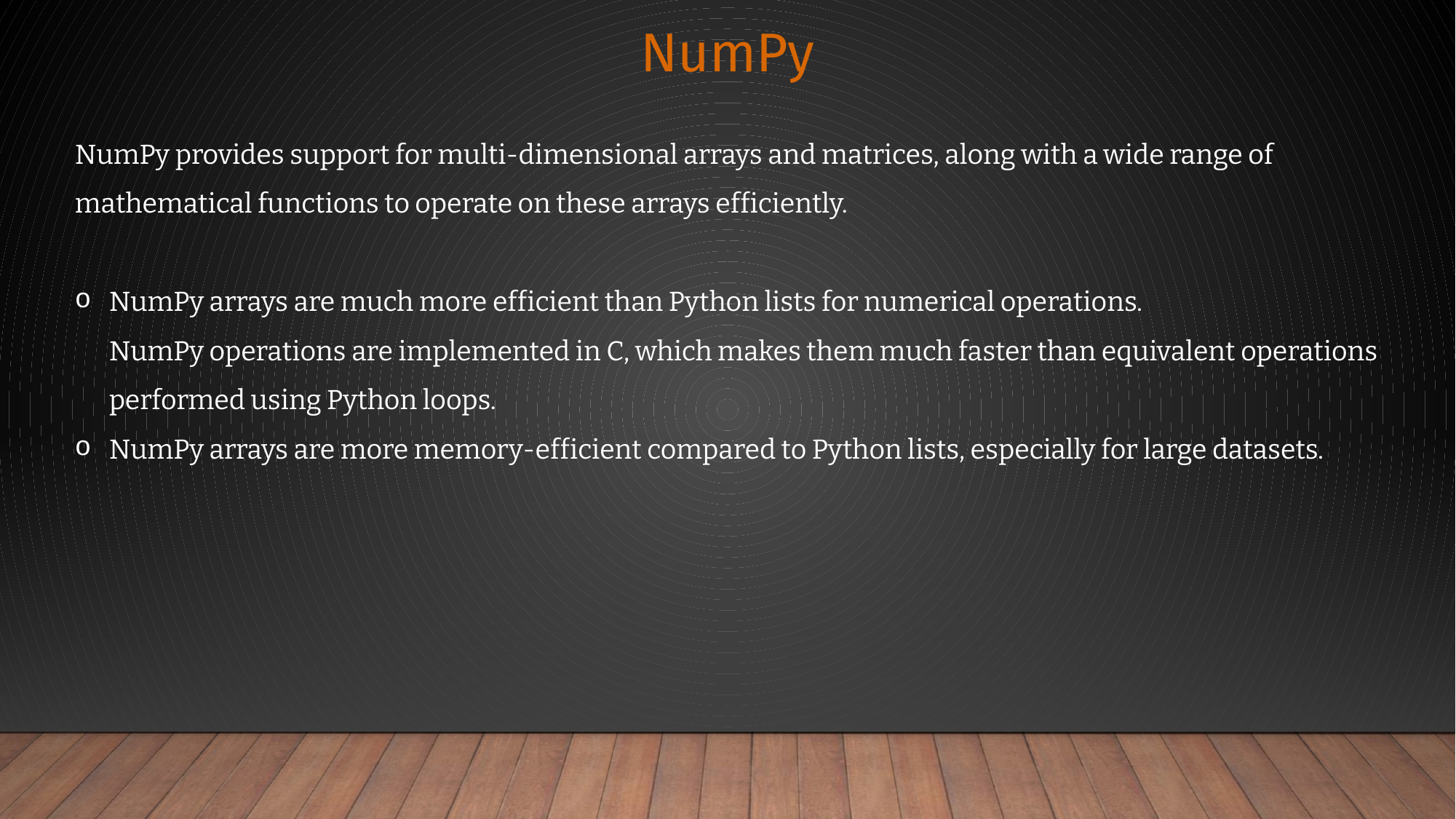

NumPy
NumPy provides support for multi-dimensional arrays and matrices, along with a wide range of mathematical functions to operate on these arrays efficiently.

NumPy arrays are much more efficient than Python lists for numerical operations.
NumPy operations are implemented in C, which makes them much faster than equivalent operations performed using Python loops.
NumPy arrays are more memory-efficient compared to Python lists, especially for large datasets.